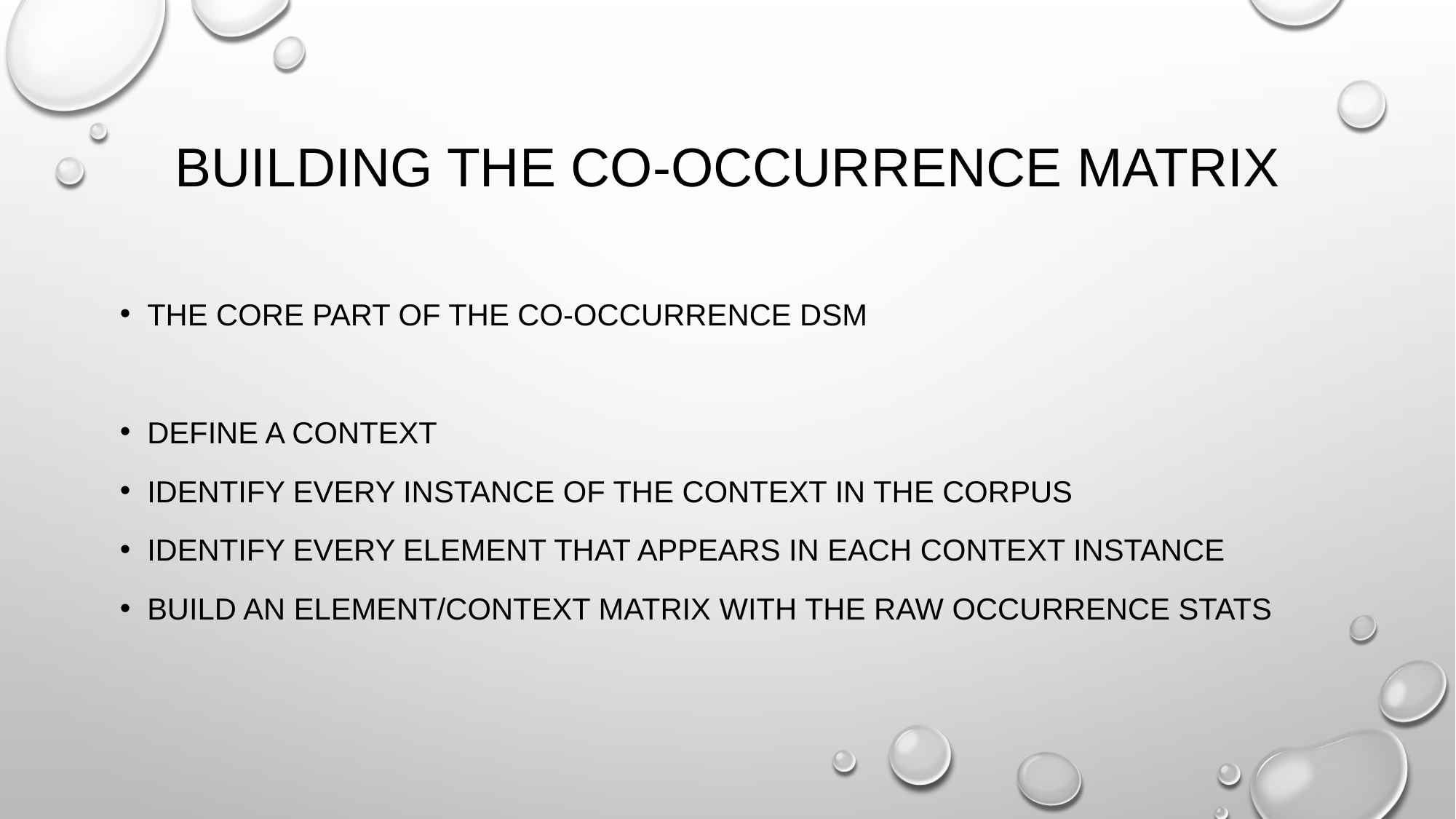

# Building the co-occurrence matrix
The core part of the co-occurrence DSM

Define a context
Identify every instance of the context in the corpus
Identify every element that appears in each context instance
Build an element/context matrix with the raw occurrence stats